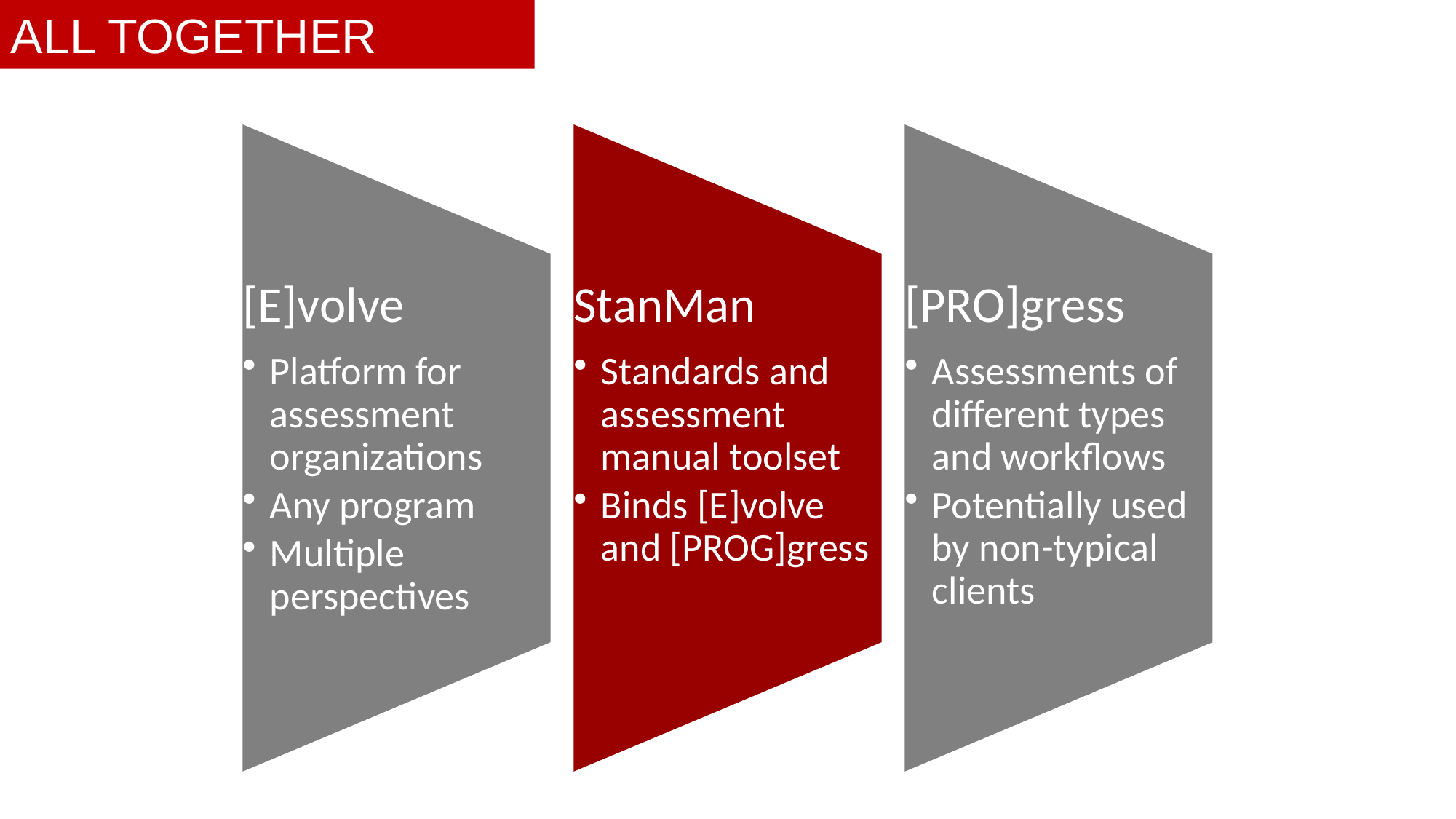

ALL TOGETHER

[E]volve
Platform for assessment organizations
Any program
Multiple perspectives
StanMan
Standards and assessment manual toolset
Binds [E]volve and [PROG]gress
[PRO]gress
Assessments of different types and workflows
Potentially used by non-typical clients
1000
1